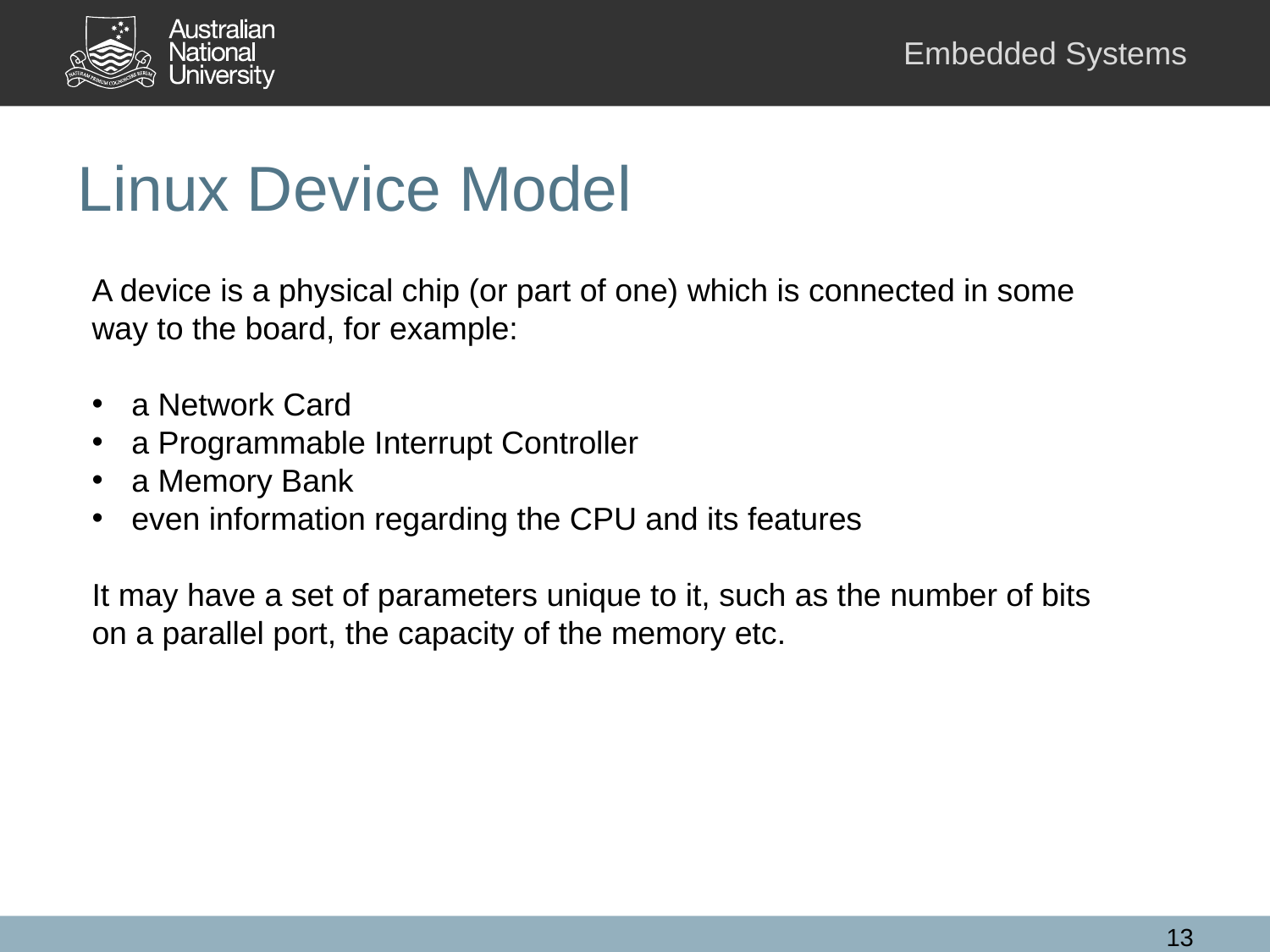

# Linux Device Model
A device is a physical chip (or part of one) which is connected in some way to the board, for example:

a Network Card
a Programmable Interrupt Controller
a Memory Bank
even information regarding the CPU and its features

It may have a set of parameters unique to it, such as the number of bits on a parallel port, the capacity of the memory etc.
13